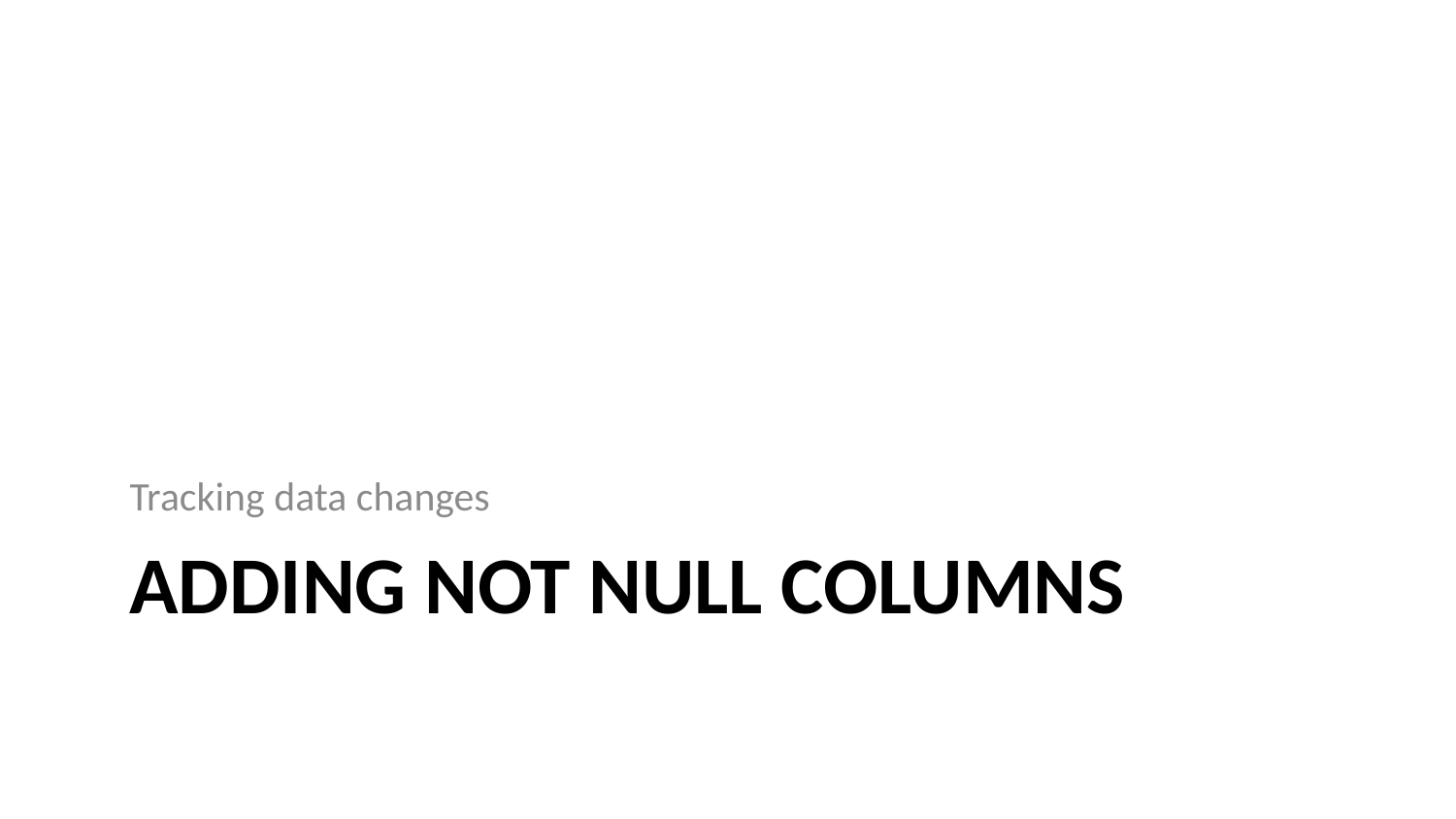

Tracking data changes
# Adding NOT NULL Columns